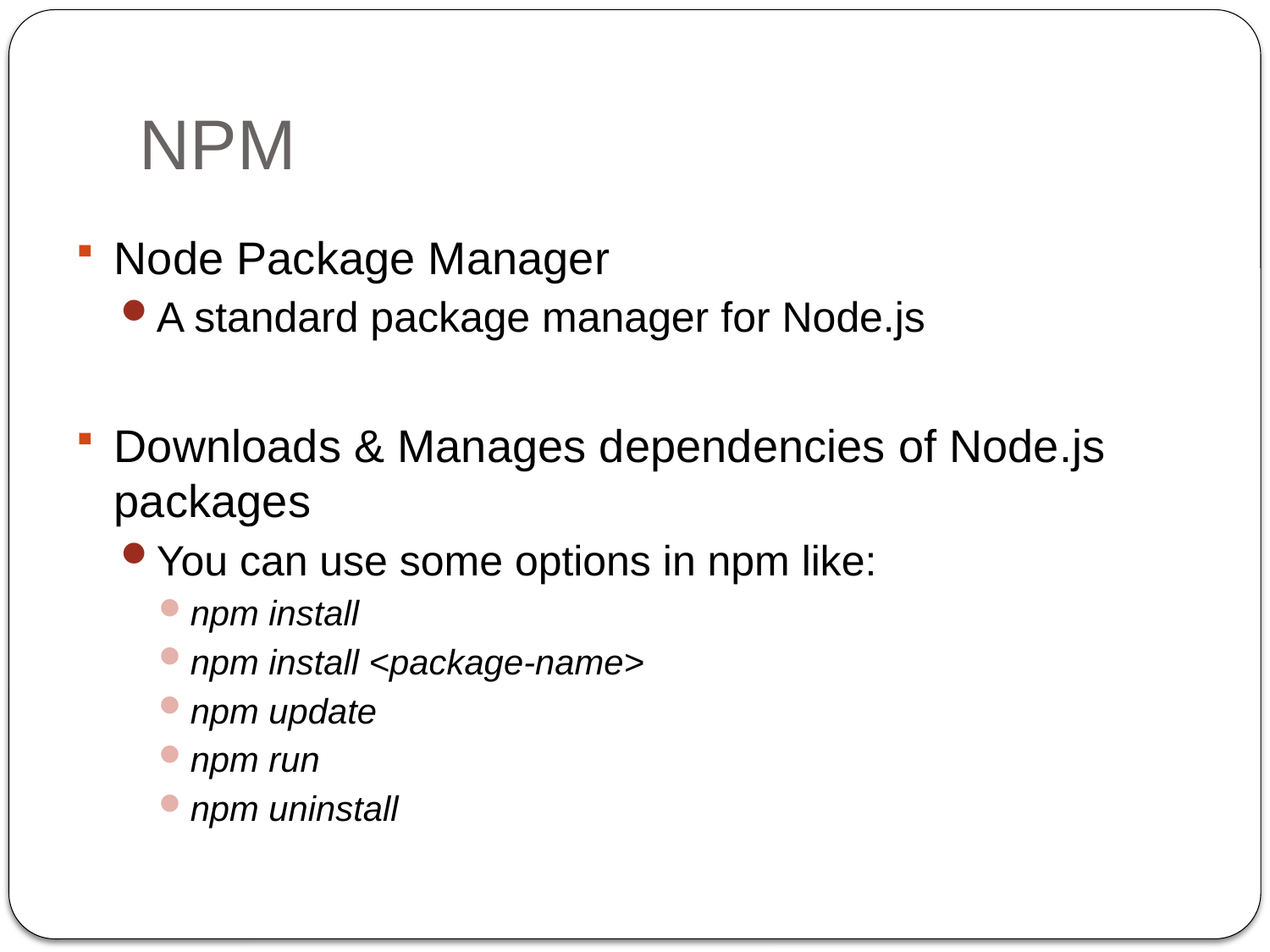

# NPM
Node Package Manager
A standard package manager for Node.js

Downloads & Manages dependencies of Node.js packages
You can use some options in npm like:
npm install
npm install <package-name>
npm update
npm run
npm uninstall